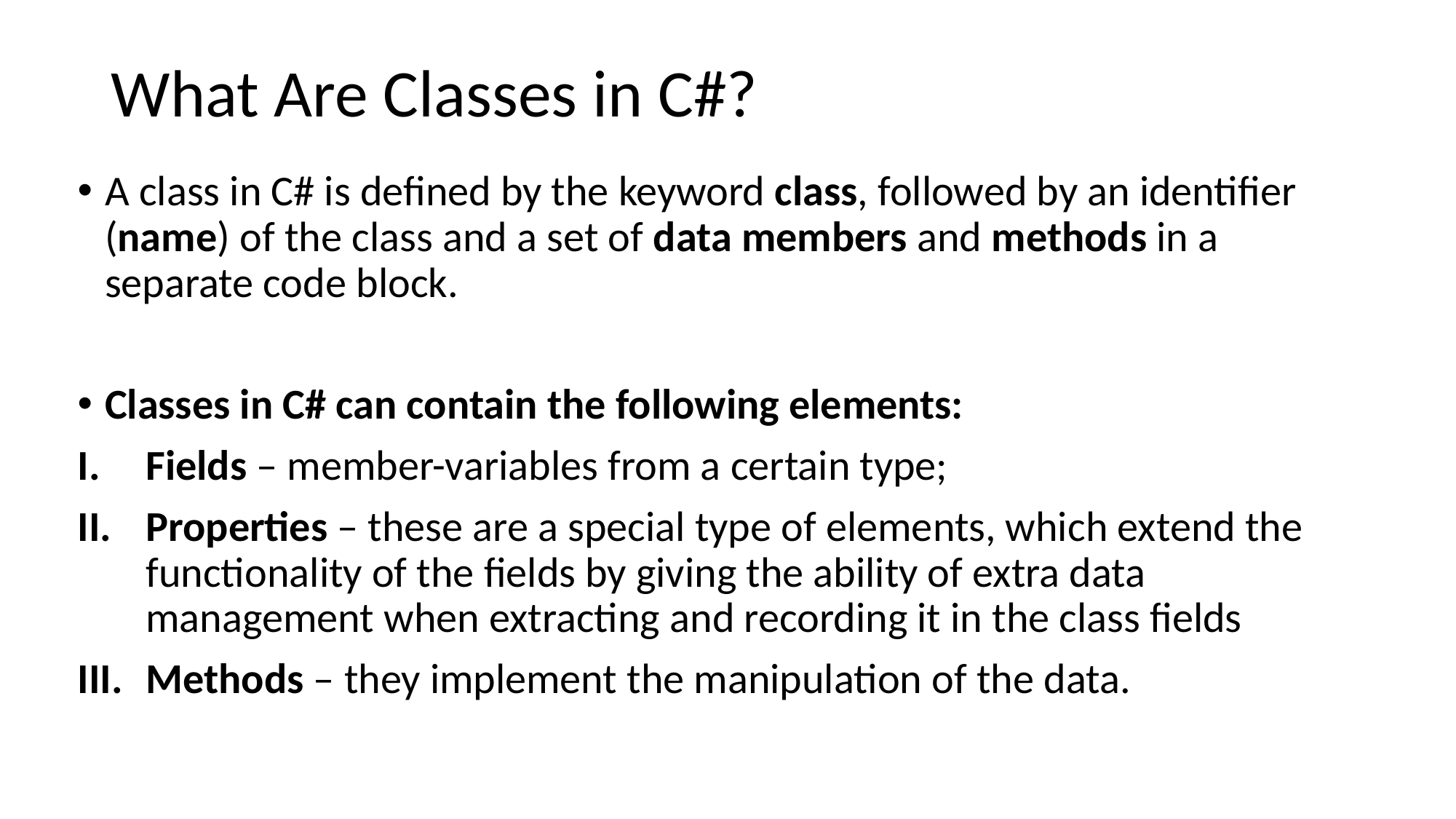

# What Are Classes in C#?
A class in C# is defined by the keyword class, followed by an identifier (name) of the class and a set of data members and methods in a separate code block.

Classes in C# can contain the following elements:
Fields – member-variables from a certain type;
Properties – these are a special type of elements, which extend the functionality of the fields by giving the ability of extra data management when extracting and recording it in the class fields
Methods – they implement the manipulation of the data.